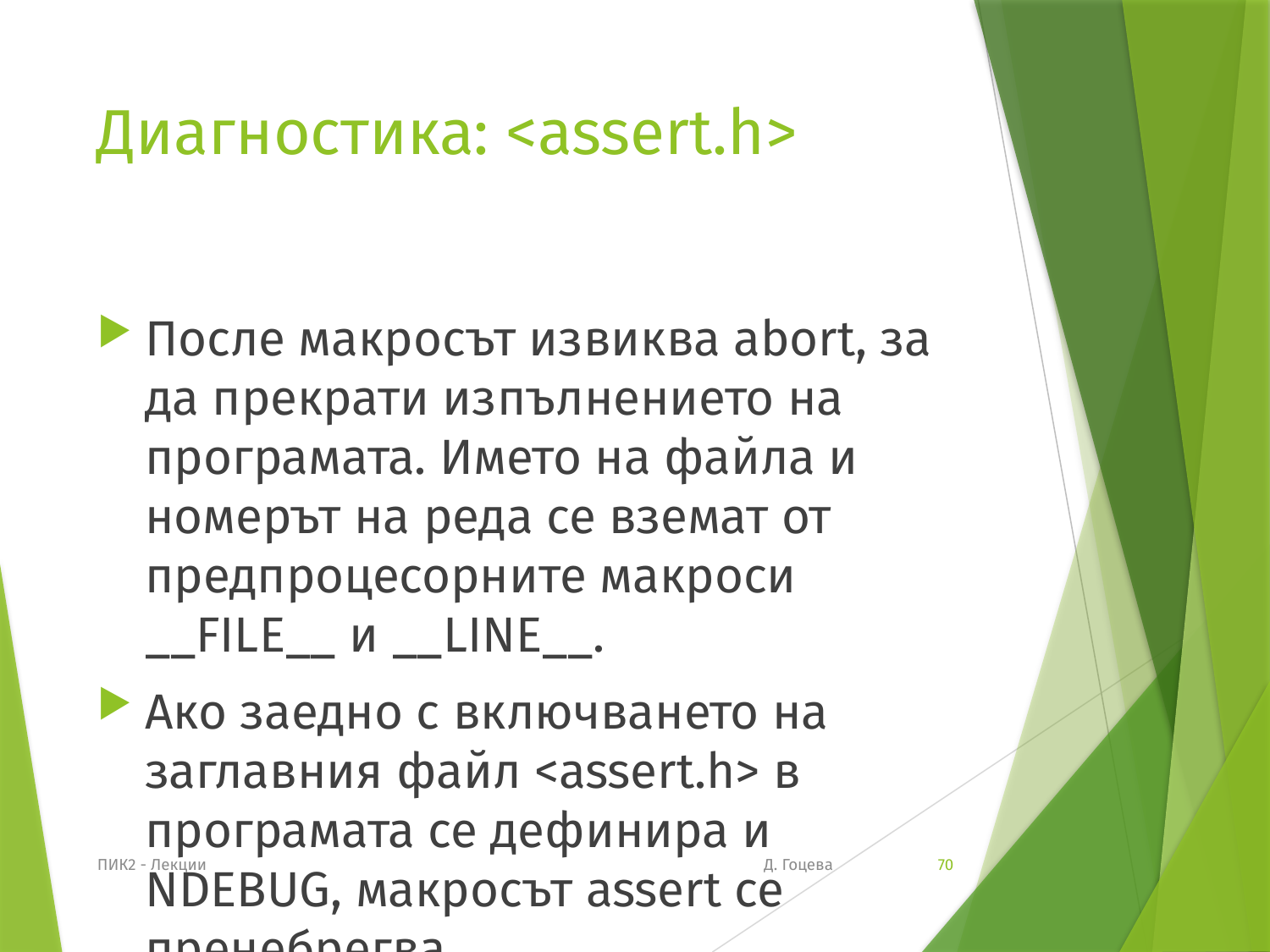

# Диагностика: <assert.h>
После макросът извиква abort, за да прекрати изпълнението на програмата. Името на файла и номерът на реда се вземат от предпроцесорните макроси __FILE__ и __LINE__.
Ако заедно с включването на заглавния файл <assert.h> в програмата се дефинира и NDEBUG, макросът assert се пренебрегва.
ПИК2 - Лекции
Д. Гоцева
70